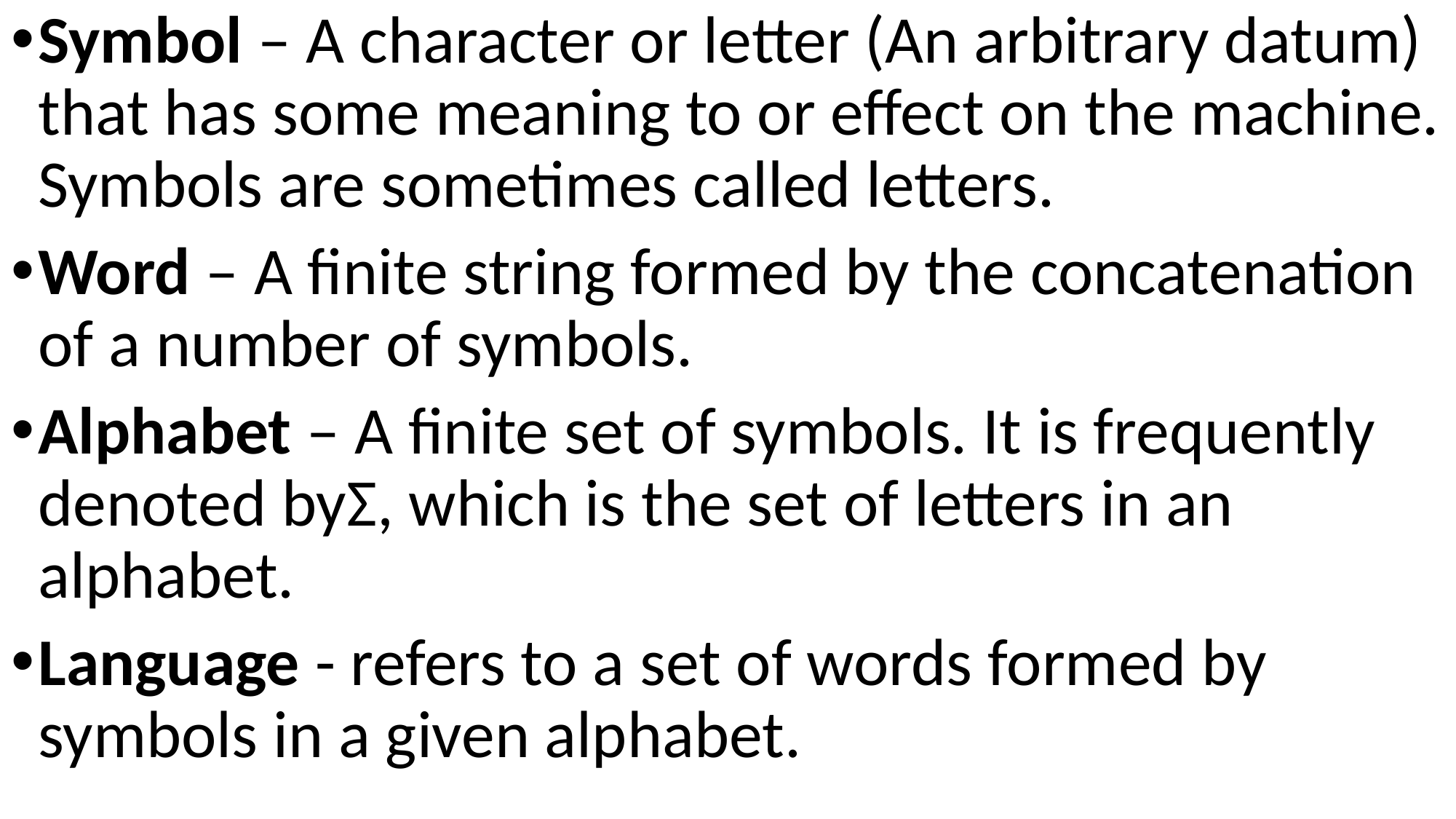

Symbol – A character or letter (An arbitrary datum) that has some meaning to or effect on the machine. Symbols are sometimes called letters.
Word – A finite string formed by the concatenation of a number of symbols.
Alphabet – A finite set of symbols. It is frequently denoted byΣ, which is the set of letters in an alphabet.
Language - refers to a set of words formed by symbols in a given alphabet.